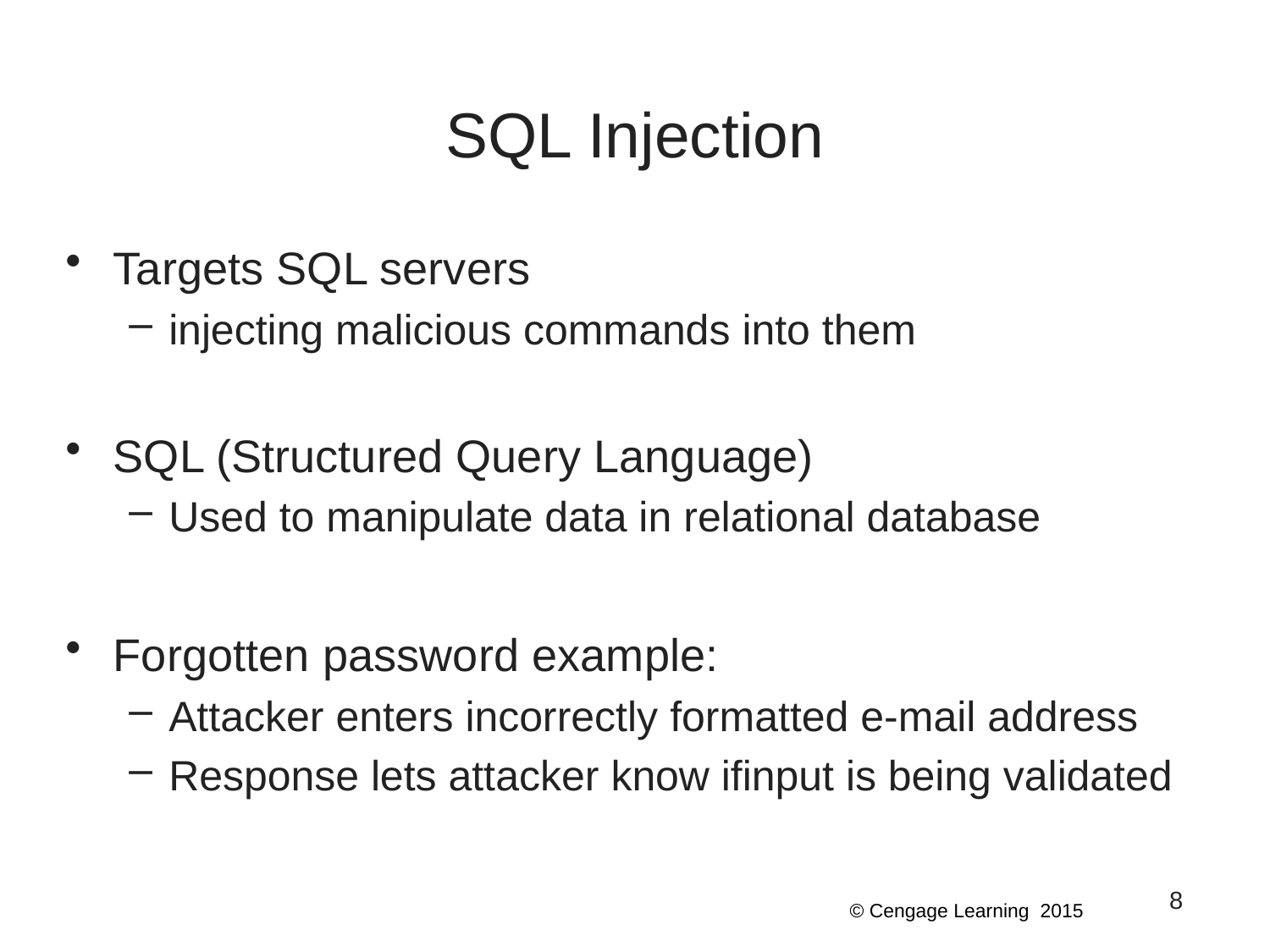

# SQL Injection
Targets SQL servers
injecting malicious commands into them

SQL (Structured Query Language)
Used to manipulate data in relational database

Forgotten password example:
Attacker enters incorrectly formatted e-mail address
Response lets attacker know ifinput is being validated

8